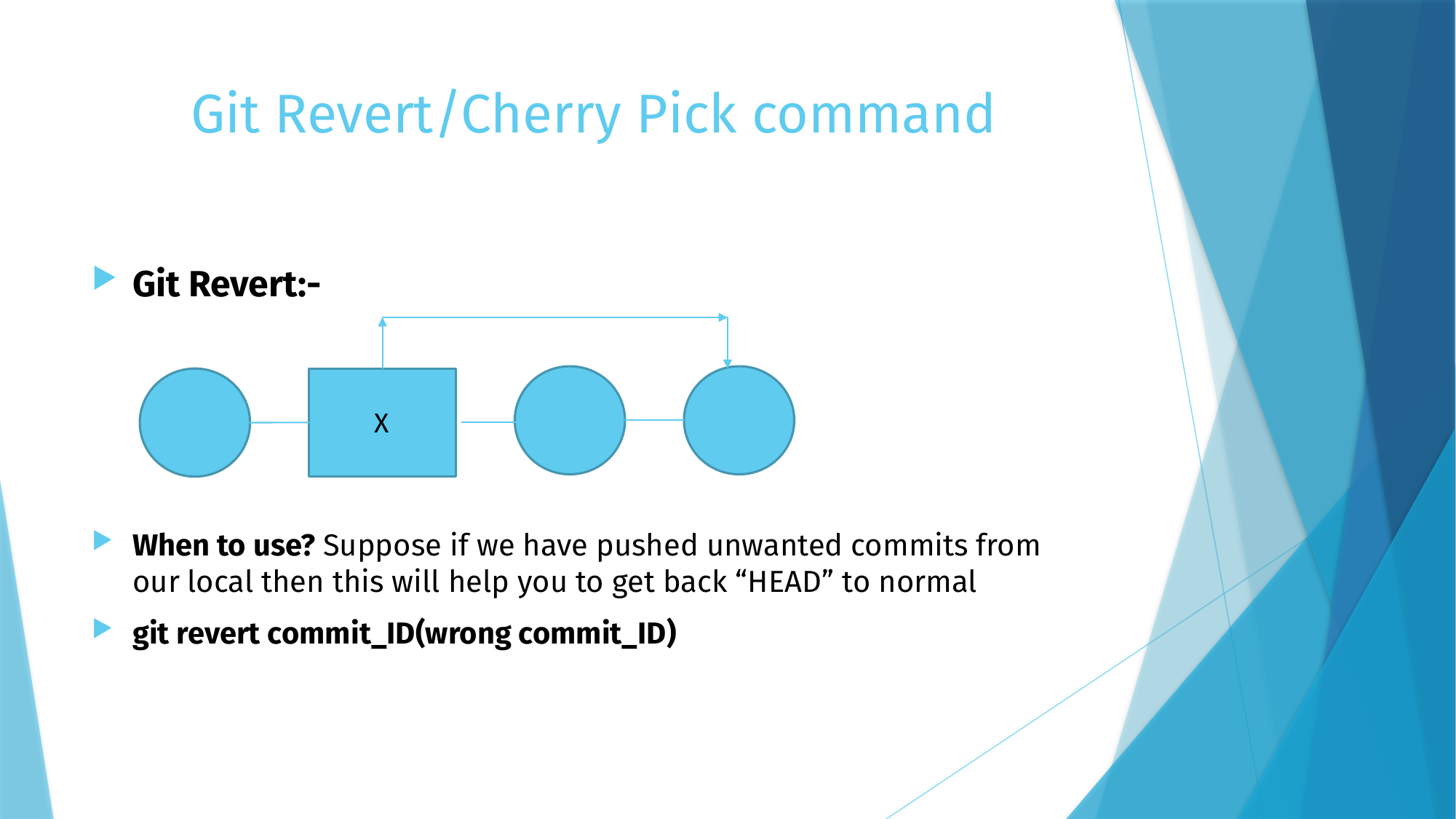

# Git Revert/Cherry Pick command
Git Revert:-

When to use? Suppose if we have pushed unwanted commits from our local then this will help you to get back “HEAD” to normal
git revert commit_ID(wrong commit_ID)

X